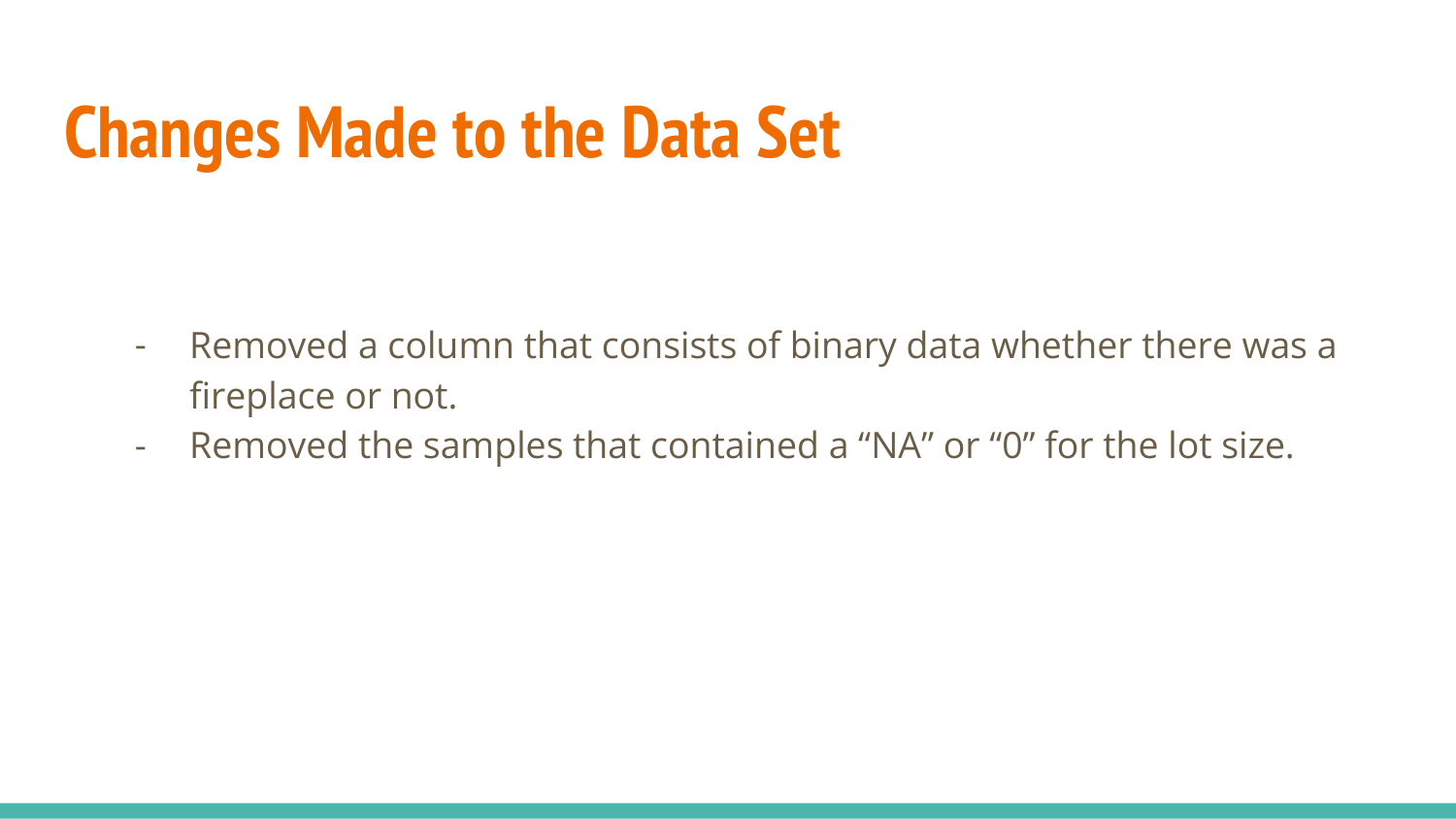

# Changes Made to the Data Set

Removed a column that consists of binary data whether there was a fireplace or not.
Removed the samples that contained a “NA” or “0” for the lot size.